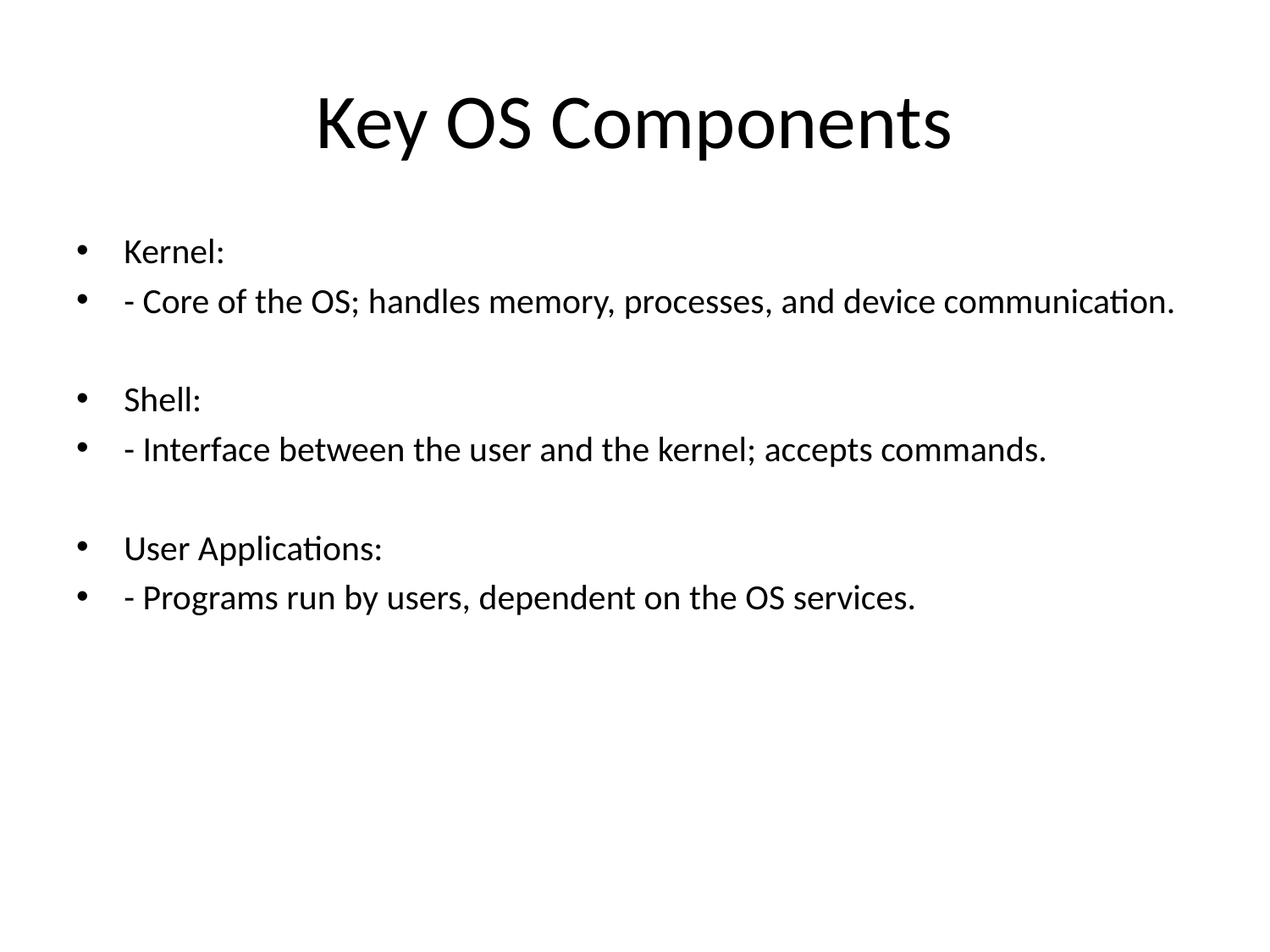

# Key OS Components
Kernel:
- Core of the OS; handles memory, processes, and device communication.

Shell:
- Interface between the user and the kernel; accepts commands.

User Applications:
- Programs run by users, dependent on the OS services.